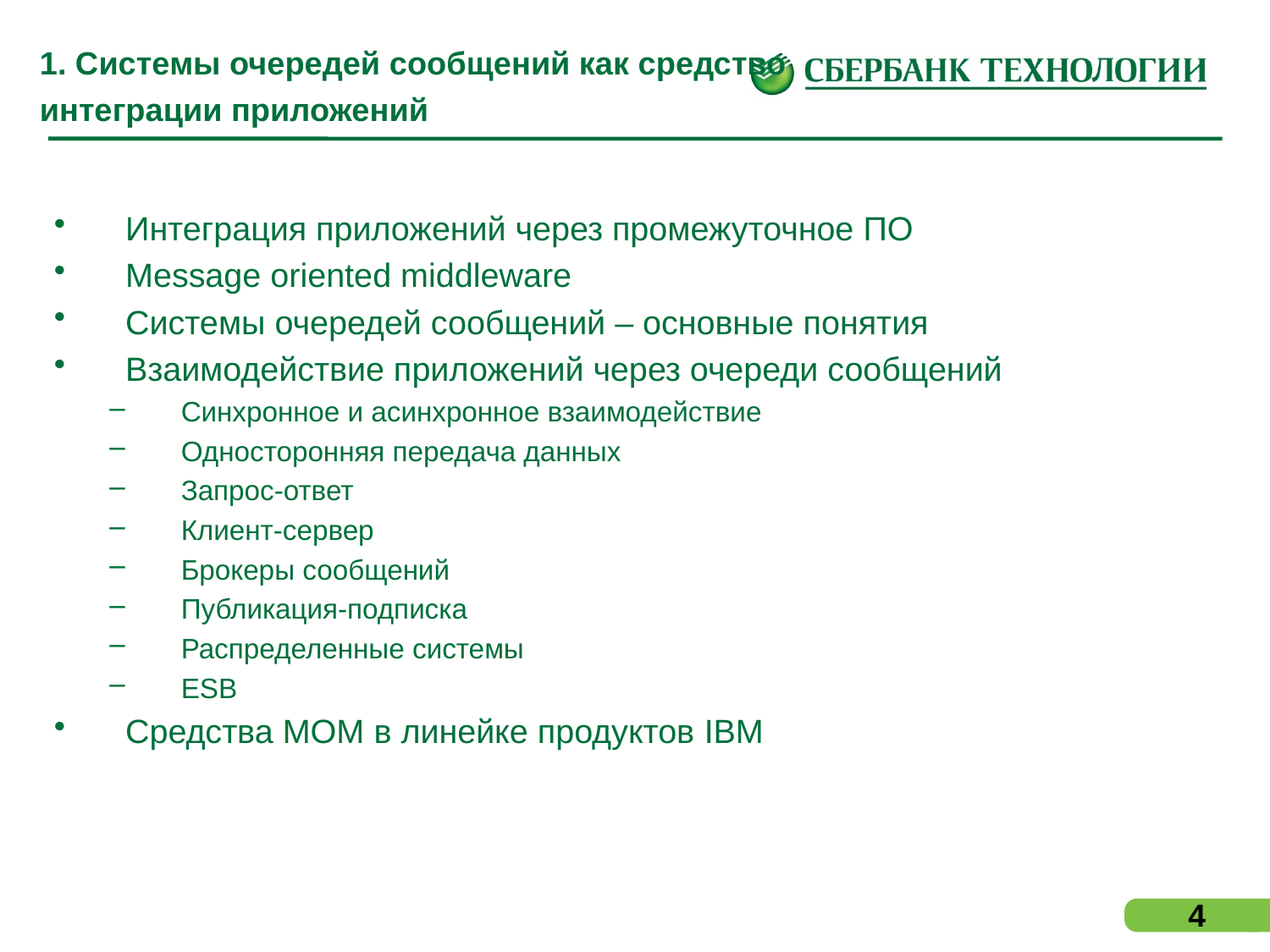

# 1. Системы очередей сообщений как средство интеграции приложений
Интеграция приложений через промежуточное ПО
Message oriented middleware
Системы очередей сообщений – основные понятия
Взаимодействие приложений через очереди сообщений
Синхронное и асинхронное взаимодействие
Односторонняя передача данных
Запрос-ответ
Клиент-сервер
Брокеры сообщений
Публикация-подписка
Распределенные системы
ESB
Средства MOM в линейке продуктов IBM